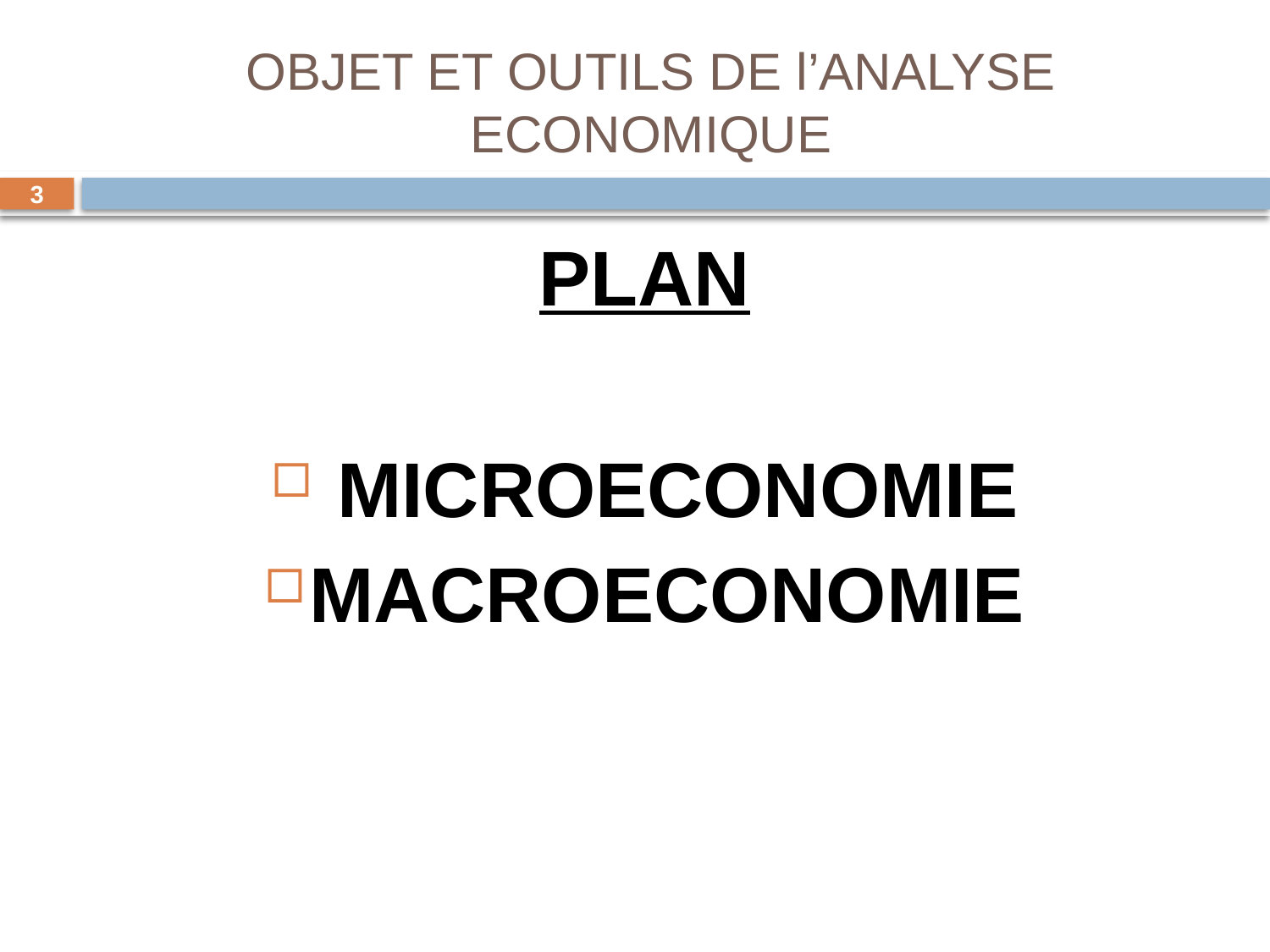

# OBJET ET OUTILS DE l’ANALYSE ECONOMIQUE
3
PLAN

 MICROECONOMIE
MACROECONOMIE